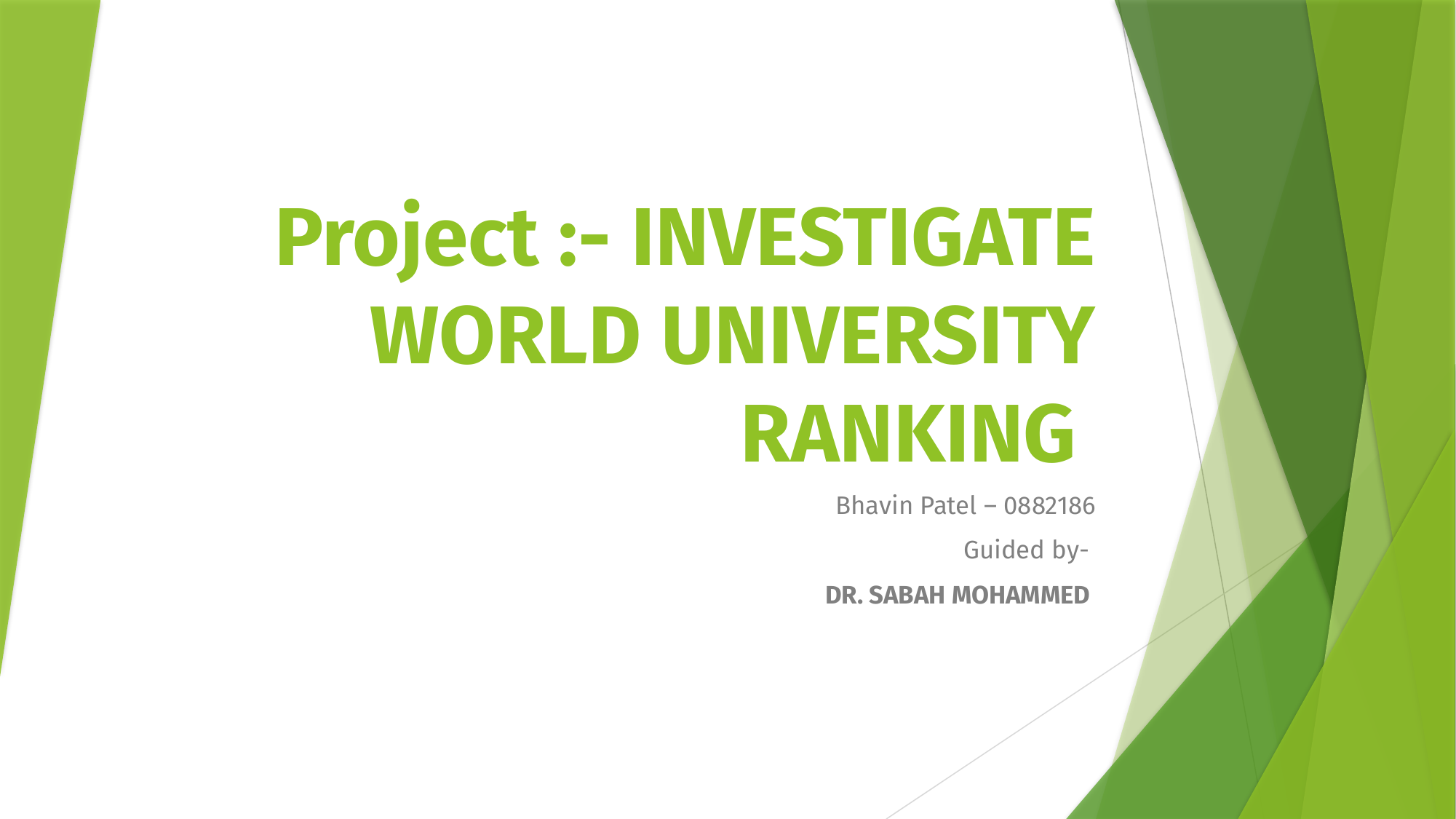

# Project :- INVESTIGATE WORLD UNIVERSITY RANKING
Bhavin Patel – 0882186
Guided by-
 DR. SABAH MOHAMMED